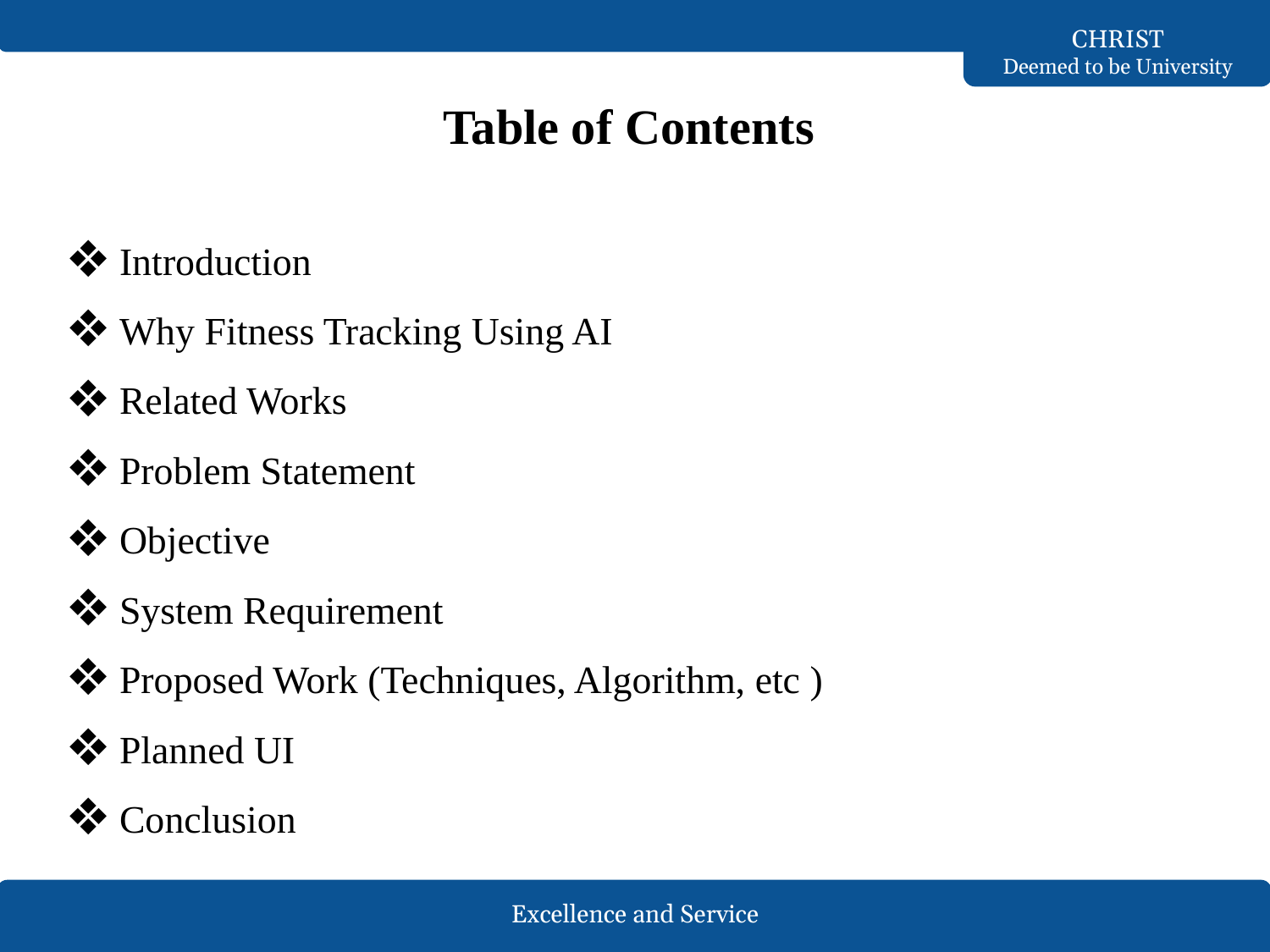

# Table of Contents
Introduction
Why Fitness Tracking Using AI
Related Works
Problem Statement
Objective
System Requirement
Proposed Work (Techniques, Algorithm, etc )
Planned UI
Conclusion